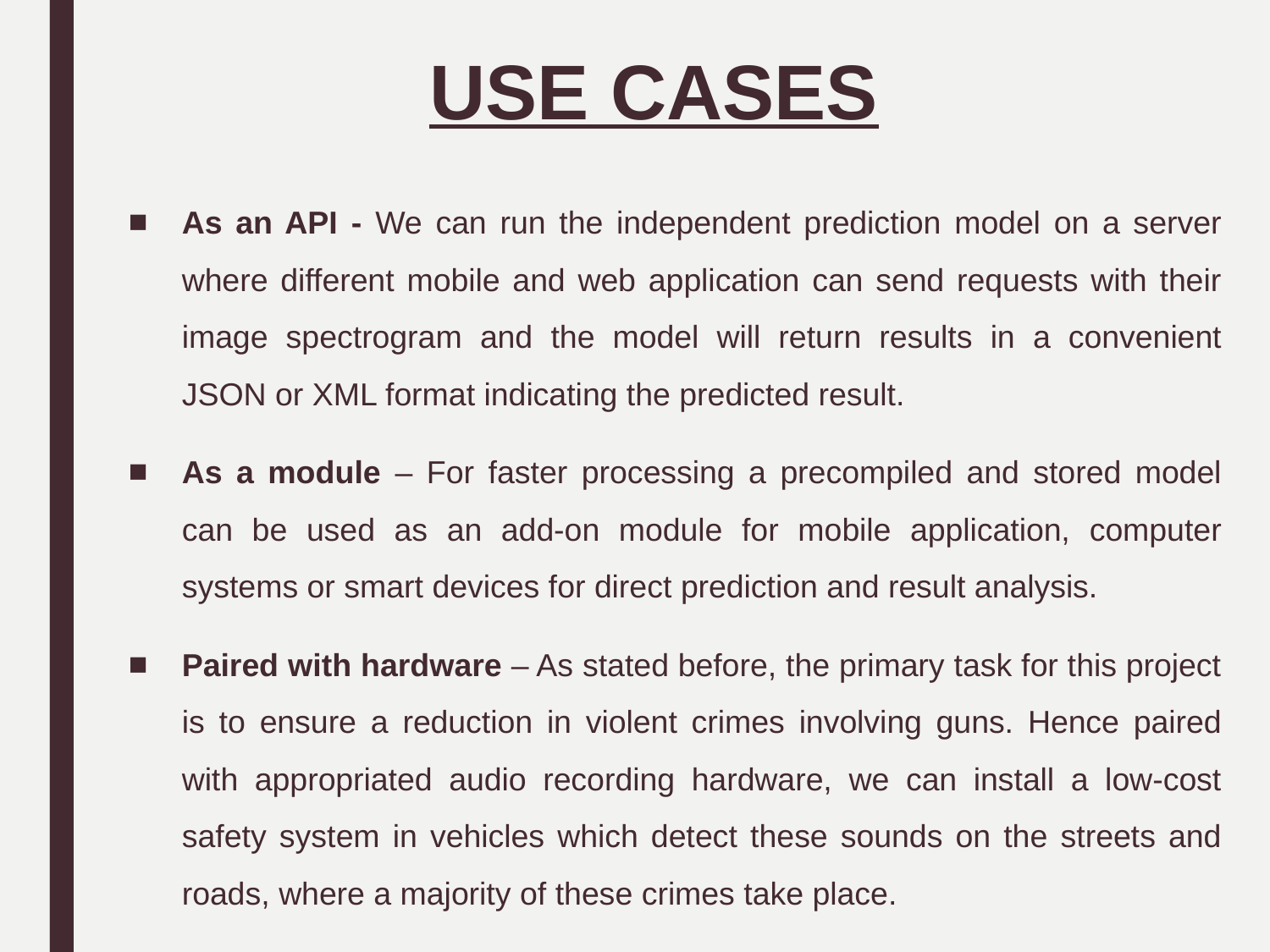

# USE CASES
As an API - We can run the independent prediction model on a server where different mobile and web application can send requests with their image spectrogram and the model will return results in a convenient JSON or XML format indicating the predicted result.
As a module – For faster processing a precompiled and stored model can be used as an add-on module for mobile application, computer systems or smart devices for direct prediction and result analysis.
Paired with hardware – As stated before, the primary task for this project is to ensure a reduction in violent crimes involving guns. Hence paired with appropriated audio recording hardware, we can install a low-cost safety system in vehicles which detect these sounds on the streets and roads, where a majority of these crimes take place.